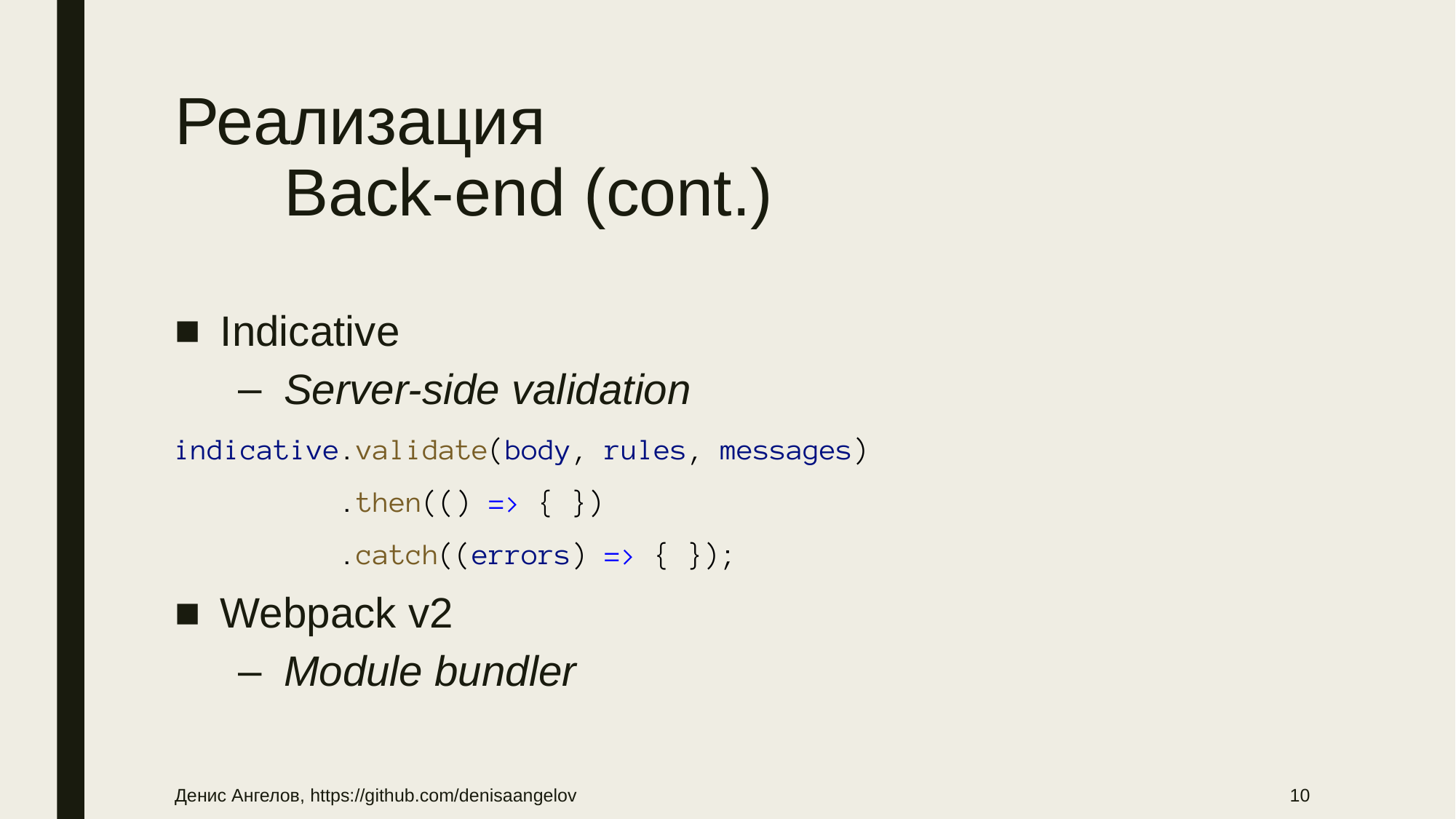

# Реализация Back-end (cont.)
Indicative
Server-side validation
indicative.validate(body, rules, messages)
          .then(() => { })
          .catch((errors) => { });
Webpack v2
Module bundler
Денис Ангелов, https://github.com/denisaangelov
10